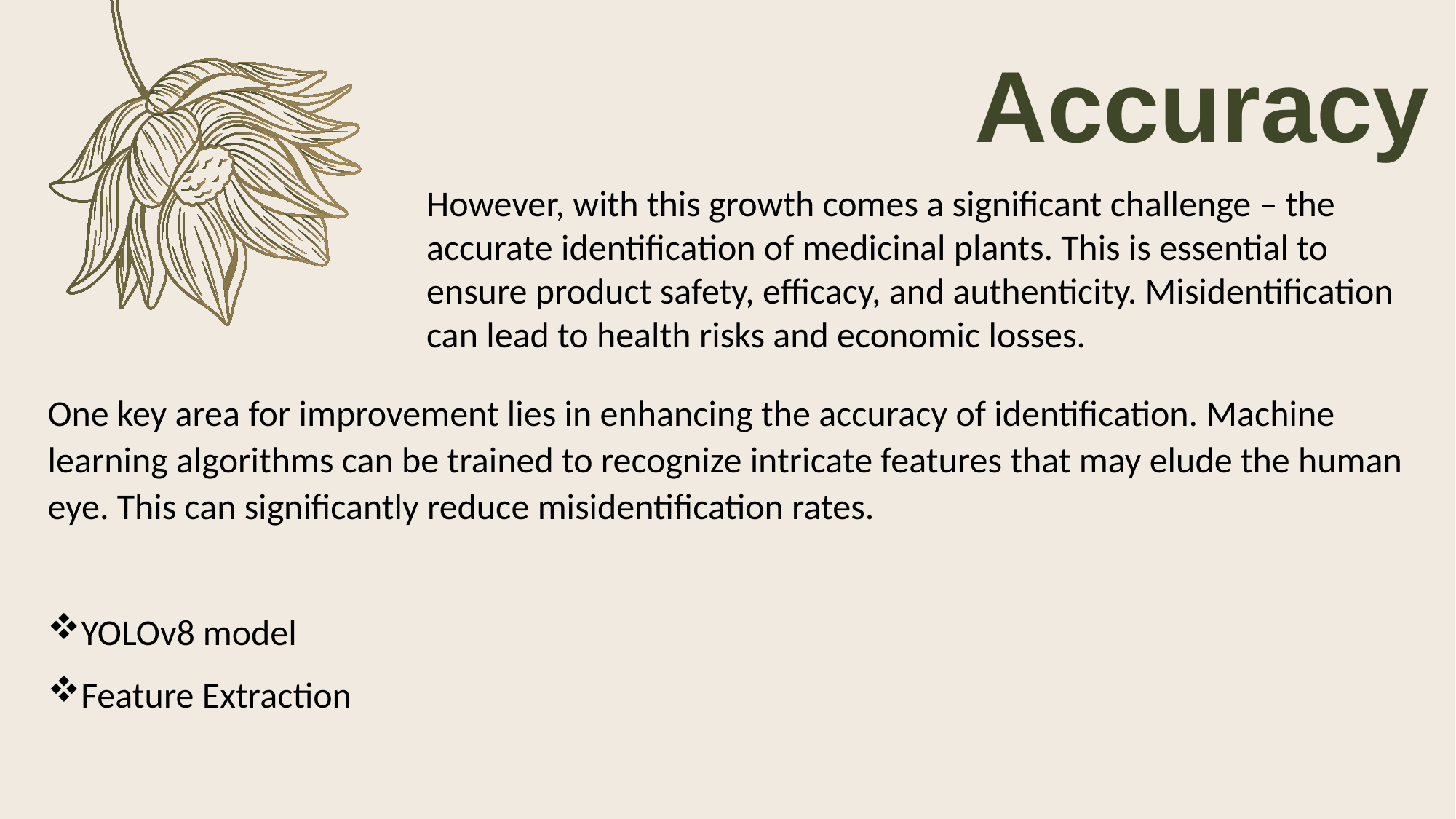

# Accuracy
However, with this growth comes a significant challenge – the accurate identification of medicinal plants. This is essential to ensure product safety, efficacy, and authenticity. Misidentification can lead to health risks and economic losses.

One key area for improvement lies in enhancing the accuracy of identification. Machine learning algorithms can be trained to recognize intricate features that may elude the human eye. This can significantly reduce misidentification rates.

YOLOv8 model
Feature Extraction